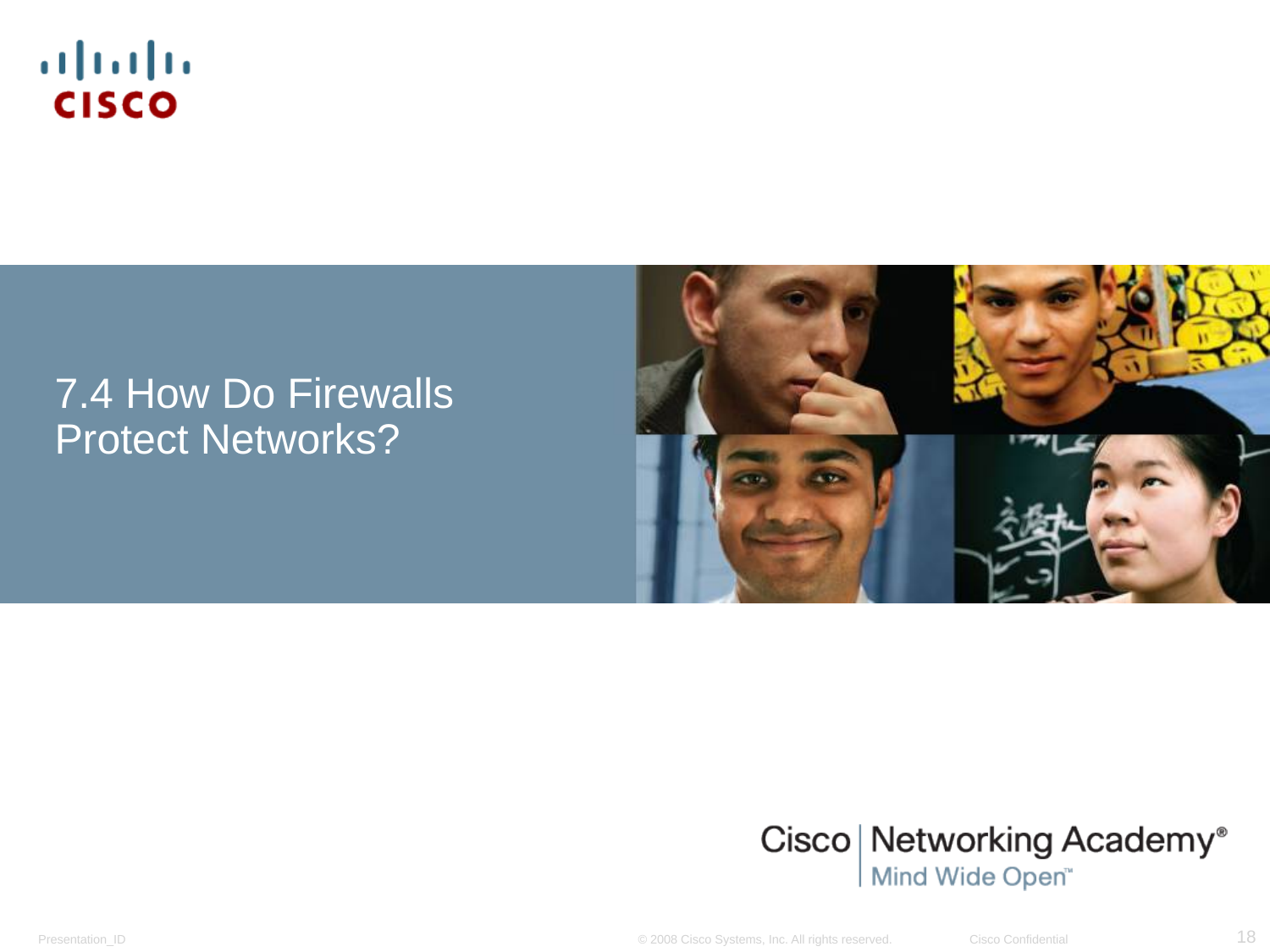

# 7.4 How Do Firewalls Protect Networks?